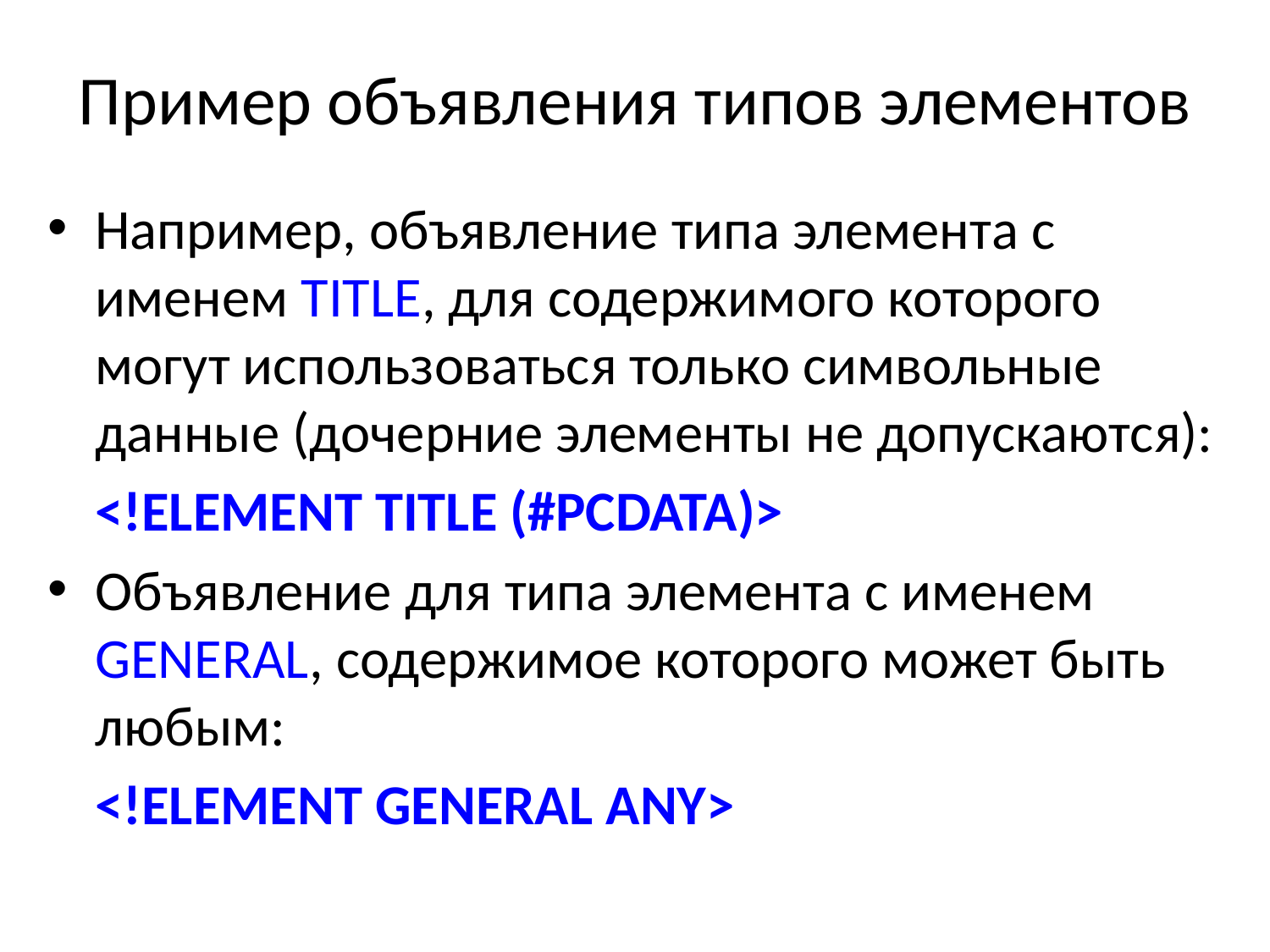

# Пример объявления типов элементов
Например, объявление типа элемента с именем TITLE, для содержимого которого могут использоваться только символьные данные (дочерние элементы не допускаются):
	<!ELEMENT TITLE (#PCDATA)>
Объявление для типа элемента с именем GENERAL, содержимое которого может быть любым:
	<!ELEMENT GENERAL ANY>